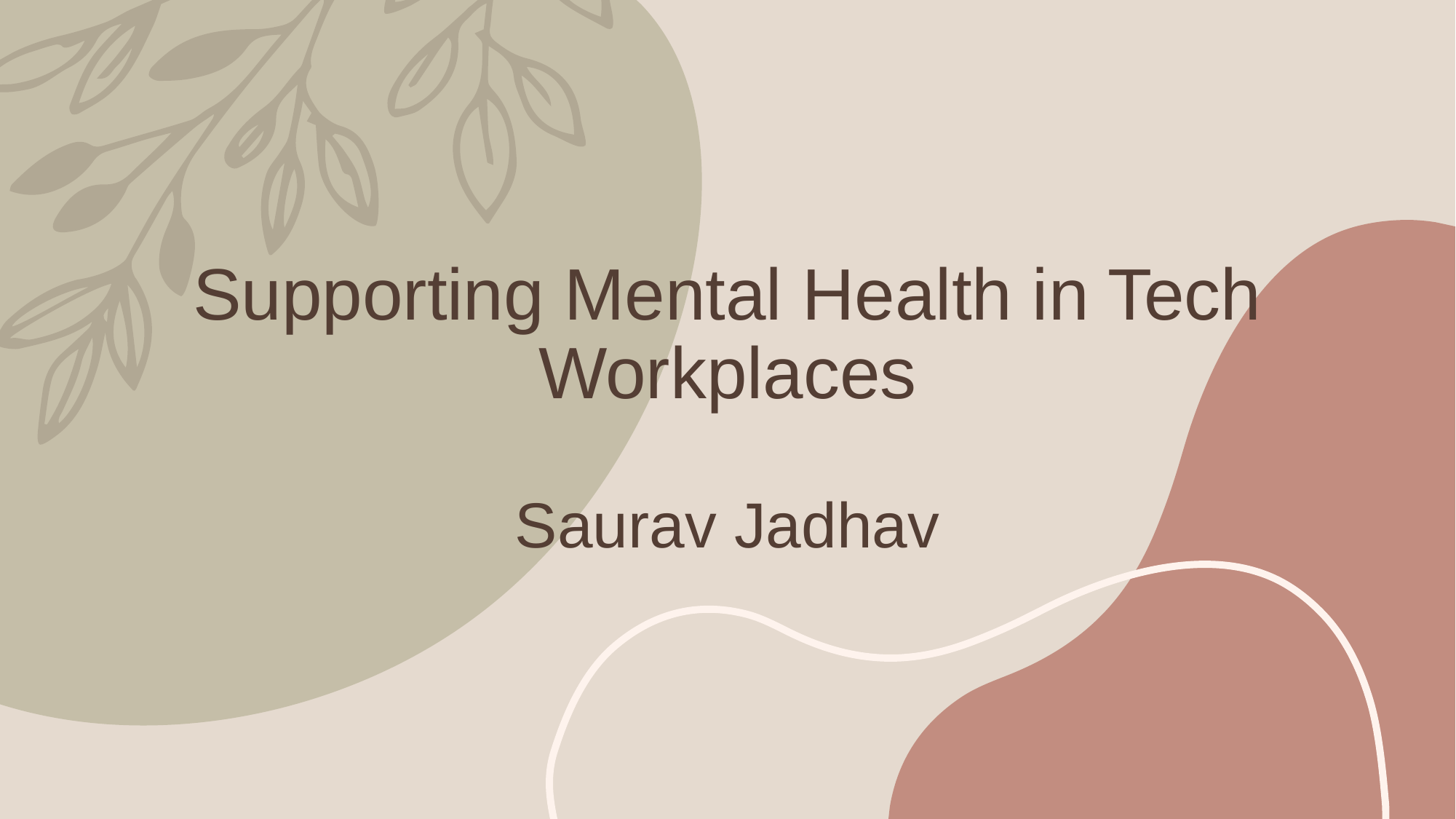

# Supporting Mental Health in Tech Workplaces Saurav Jadhav